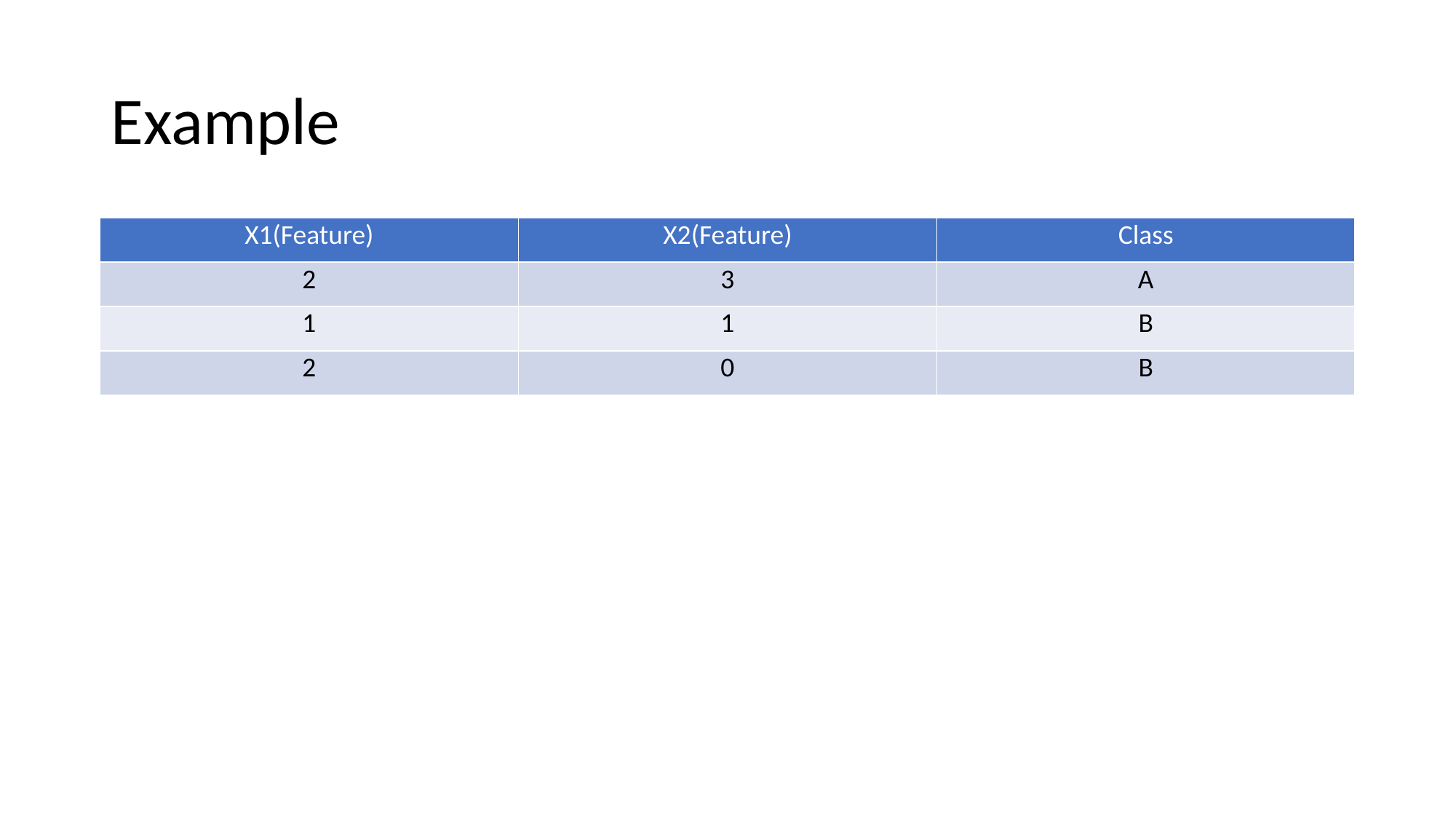

# Example
| X1(Feature) | X2(Feature) | Class |
| --- | --- | --- |
| 2 | 3 | A |
| 1 | 1 | B |
| 2 | 0 | B |